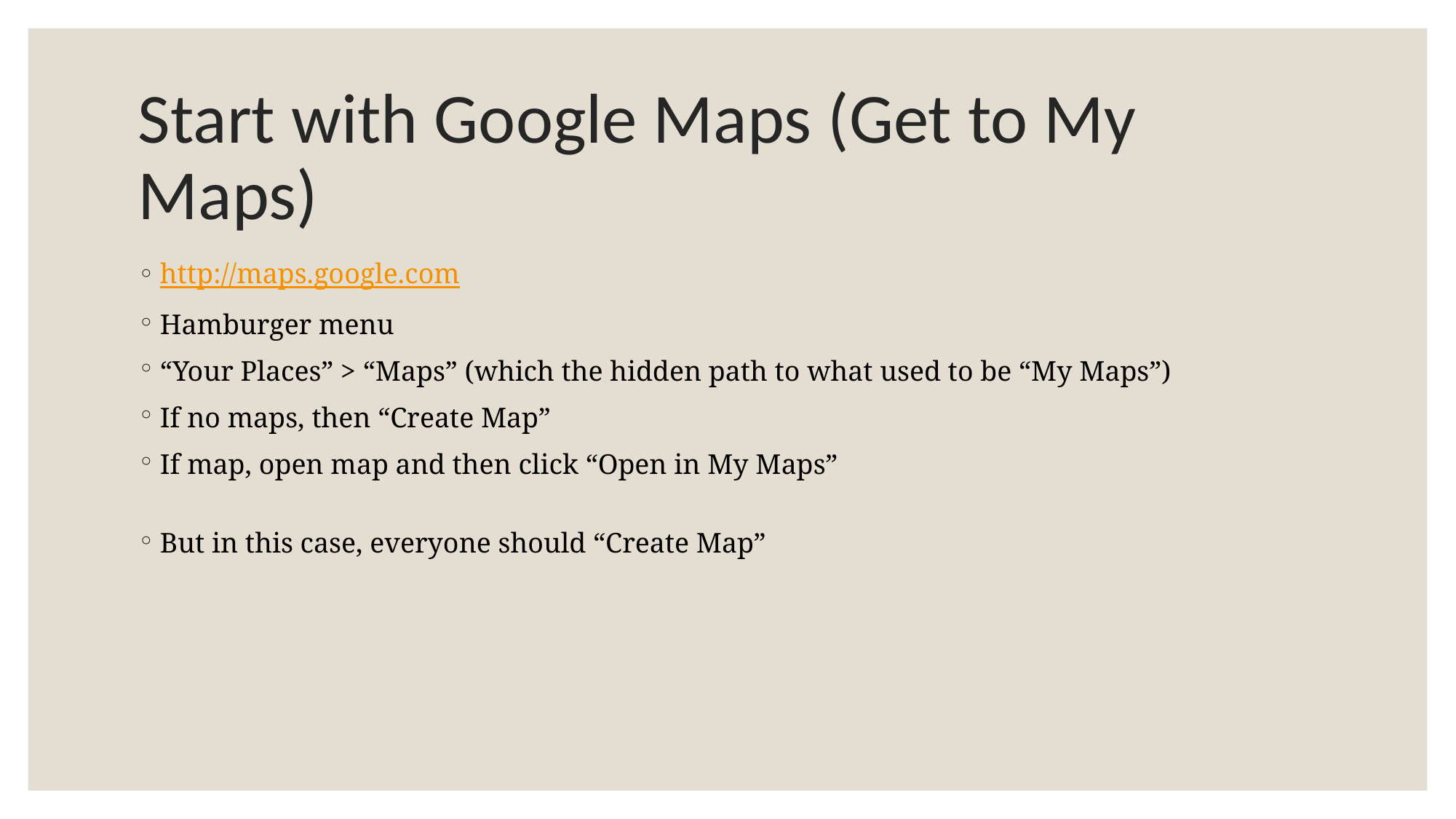

# Start with Google Maps (Get to My Maps)
http://maps.google.com
Hamburger menu
“Your Places” > “Maps” (which the hidden path to what used to be “My Maps”)
If no maps, then “Create Map”
If map, open map and then click “Open in My Maps”
But in this case, everyone should “Create Map”